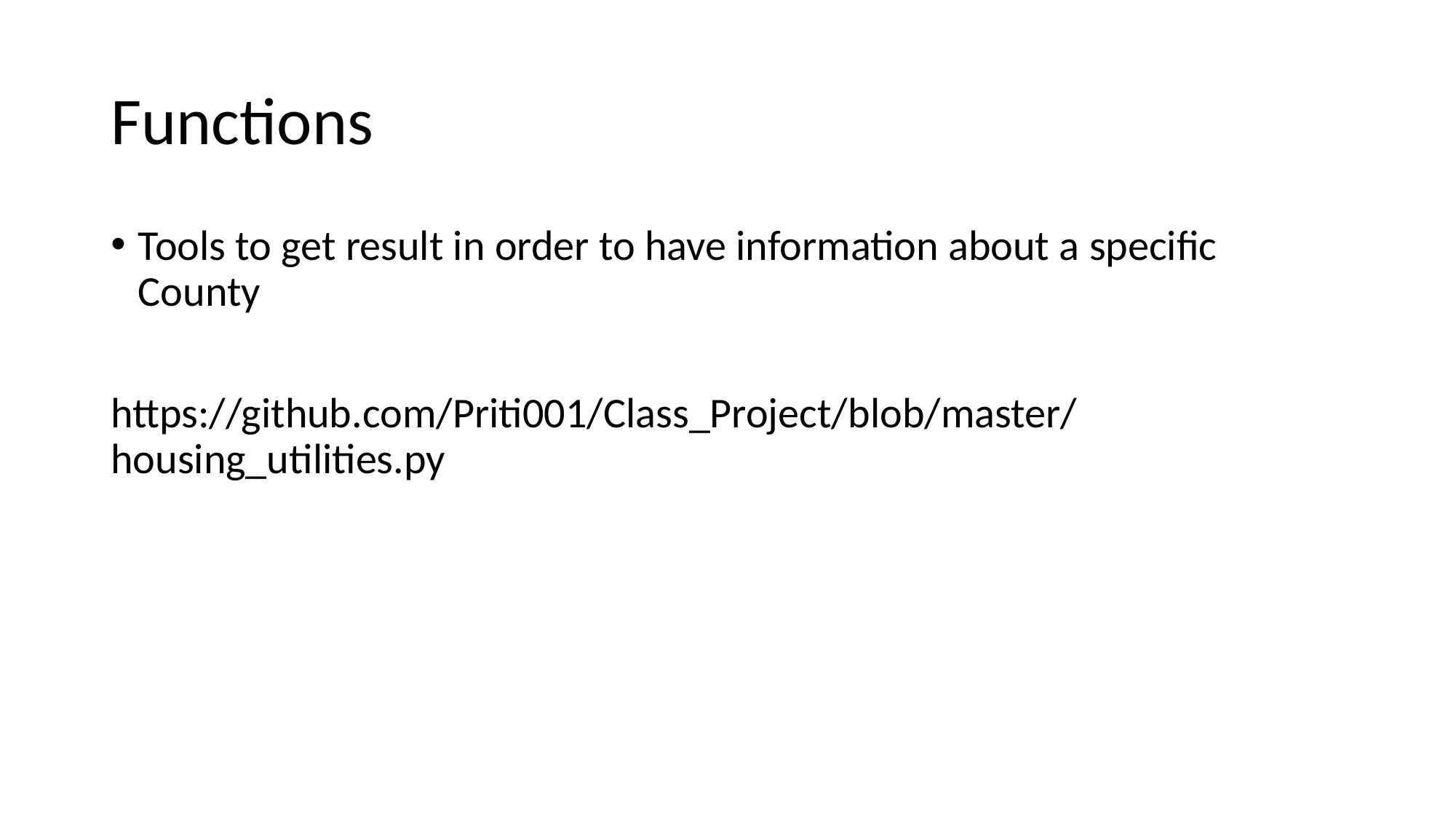

# Functions
Tools to get result in order to have information about a specific County

https://github.com/Priti001/Class_Project/blob/master/housing_utilities.py